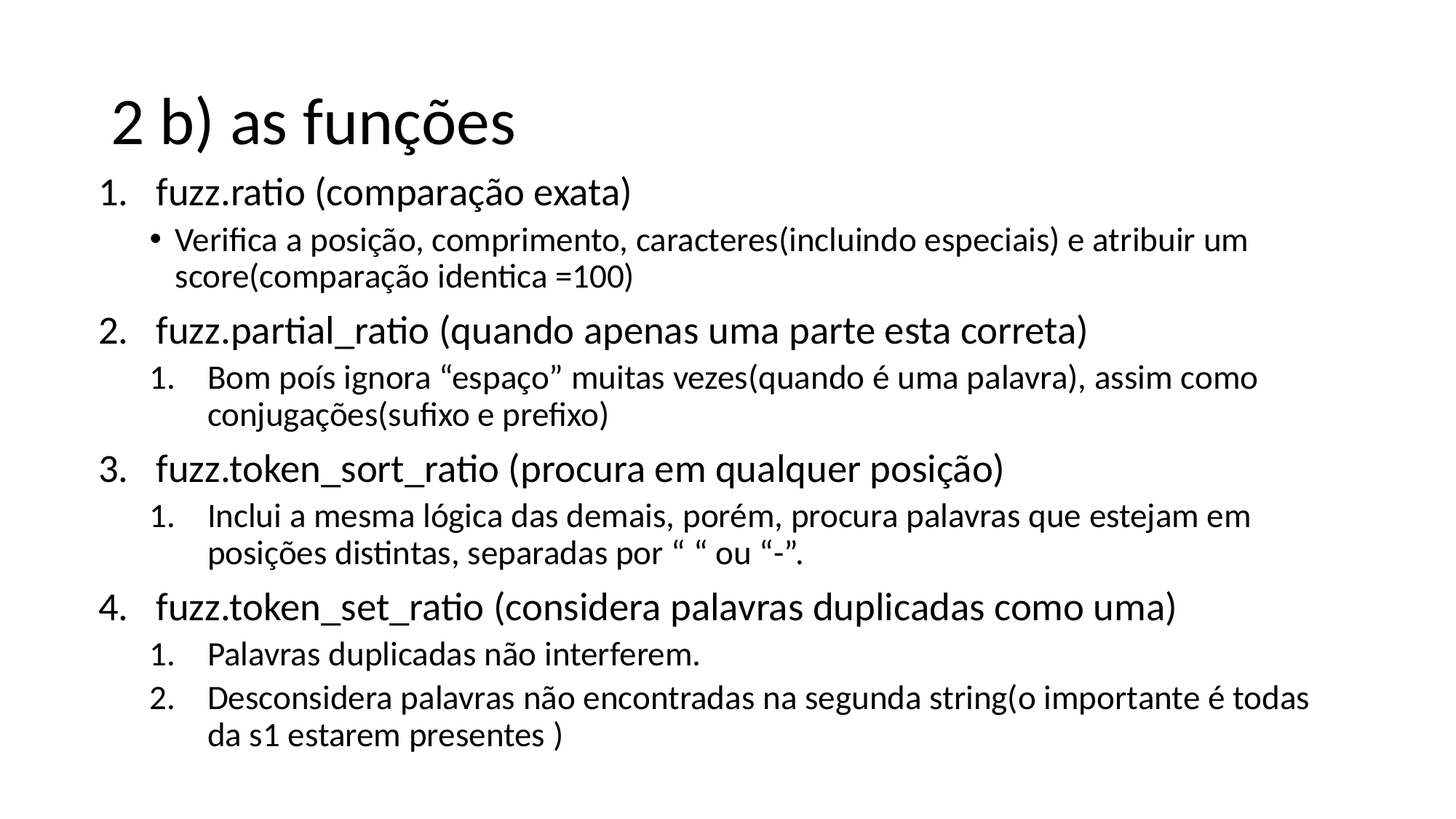

# 2 b) as funções
fuzz.ratio (comparação exata)
Verifica a posição, comprimento, caracteres(incluindo especiais) e atribuir um score(comparação identica =100)
fuzz.partial_ratio (quando apenas uma parte esta correta)
Bom poís ignora “espaço” muitas vezes(quando é uma palavra), assim como conjugações(sufixo e prefixo)
fuzz.token_sort_ratio (procura em qualquer posição)
Inclui a mesma lógica das demais, porém, procura palavras que estejam em posições distintas, separadas por “ “ ou “-”.
fuzz.token_set_ratio (considera palavras duplicadas como uma)
Palavras duplicadas não interferem.
Desconsidera palavras não encontradas na segunda string(o importante é todas da s1 estarem presentes )